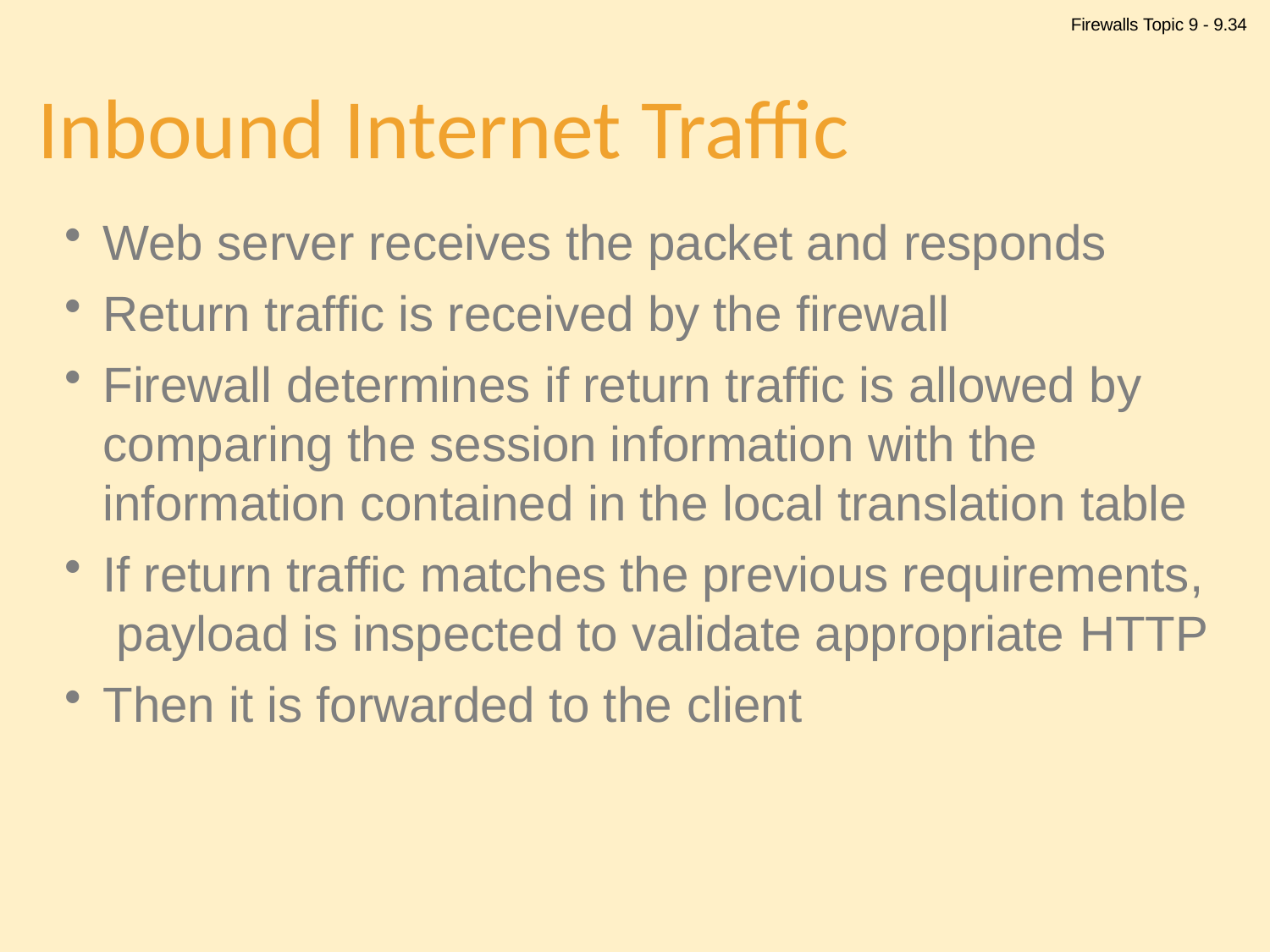

Firewalls Topic 9 - 9.34
# Inbound Internet Traffic
Web server receives the packet and responds
Return traffic is received by the firewall
Firewall determines if return traffic is allowed by  comparing the session information with the  information contained in the local translation table
If return traffic matches the previous requirements,  payload is inspected to validate appropriate HTTP
Then it is forwarded to the client